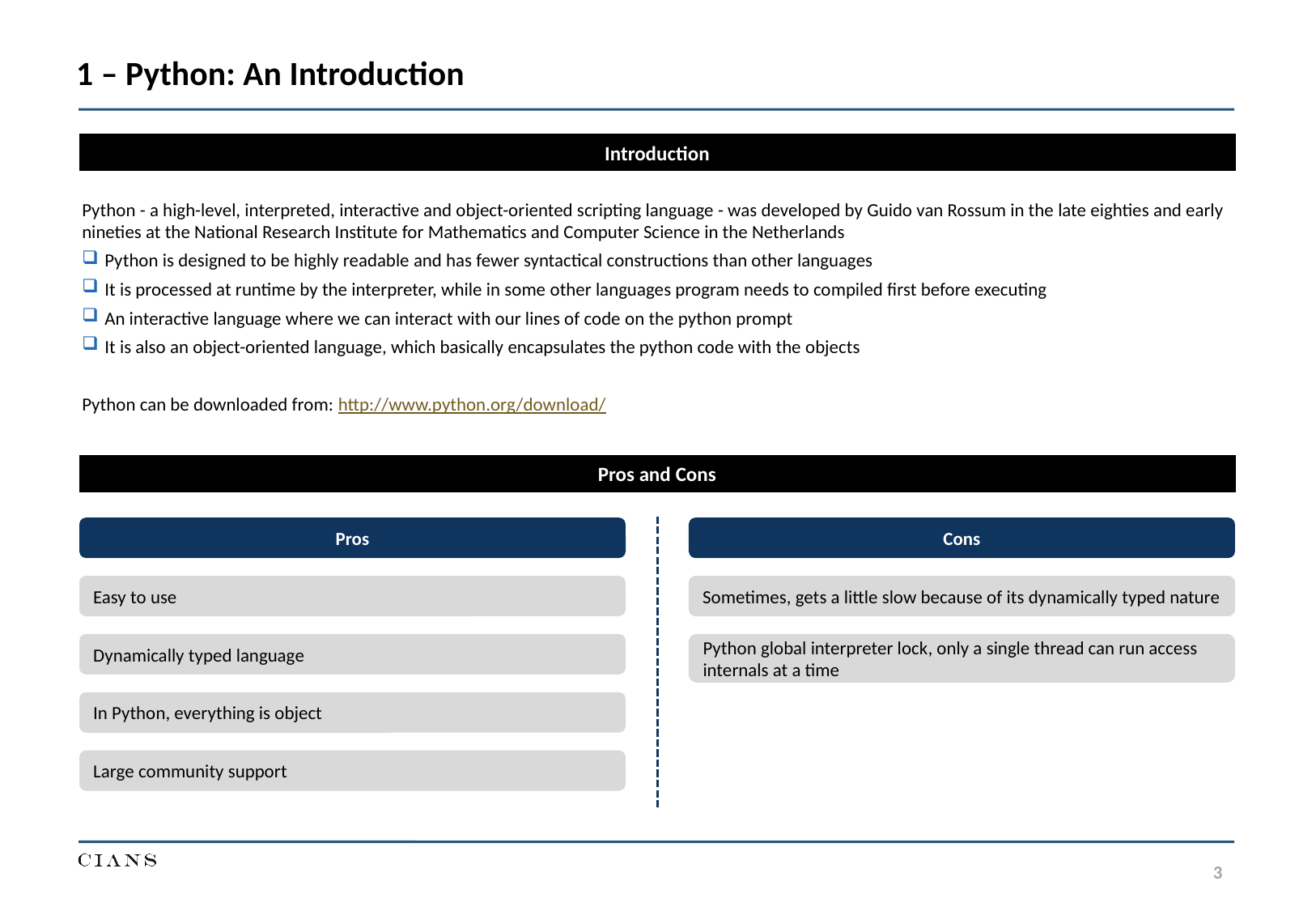

1 – Python: An Introduction
Introduction
Python - a high-level, interpreted, interactive and object-oriented scripting language - was developed by Guido van Rossum in the late eighties and early nineties at the National Research Institute for Mathematics and Computer Science in the Netherlands
Python is designed to be highly readable and has fewer syntactical constructions than other languages
It is processed at runtime by the interpreter, while in some other languages program needs to compiled first before executing
An interactive language where we can interact with our lines of code on the python prompt
It is also an object-oriented language, which basically encapsulates the python code with the objects

Python can be downloaded from: http://www.python.org/download/
Pros and Cons
Pros
Cons
Easy to use
Sometimes, gets a little slow because of its dynamically typed nature
Dynamically typed language
Python global interpreter lock, only a single thread can run access internals at a time
In Python, everything is object
Large community support